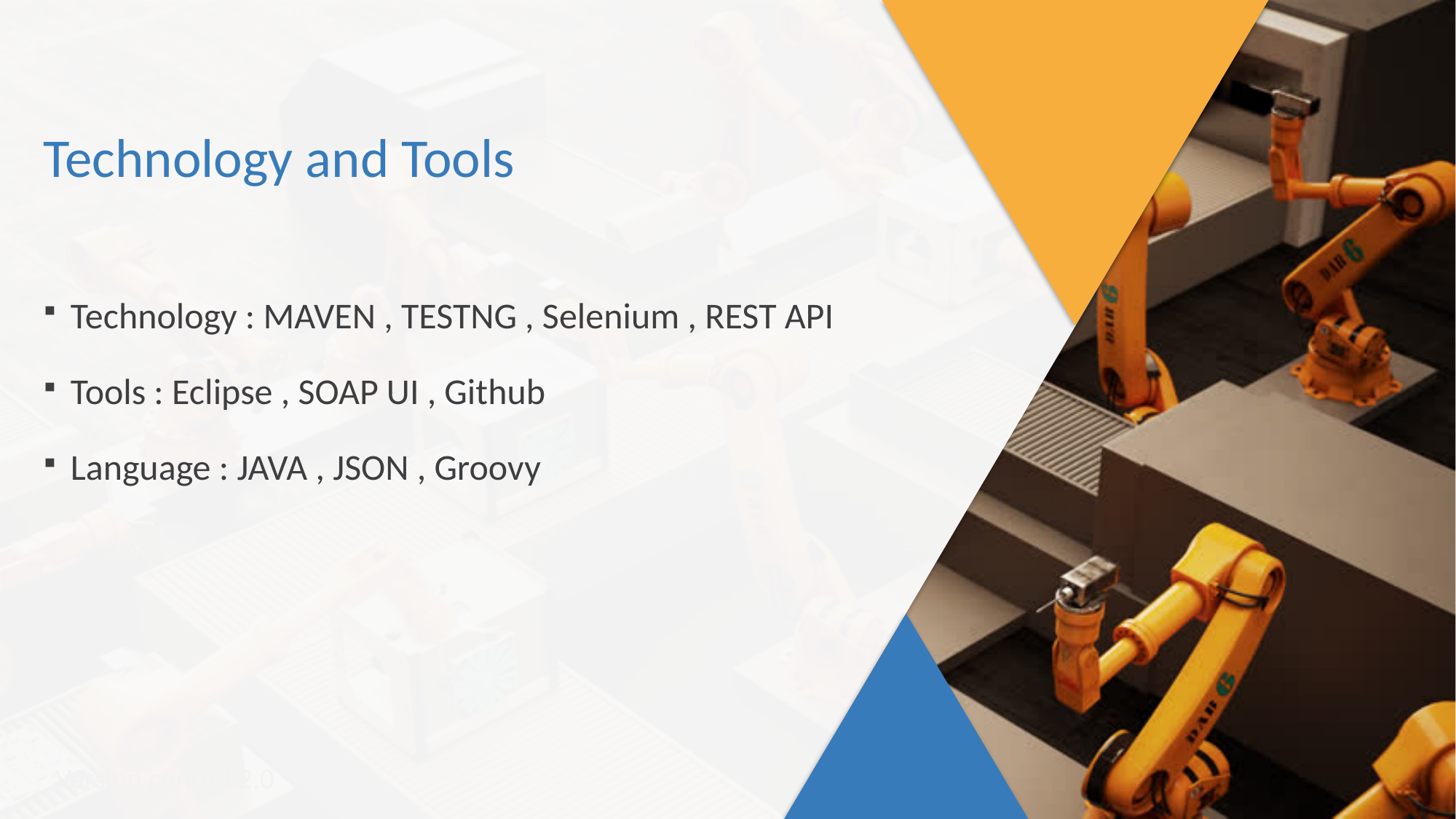

Technology and Tools

Technology : MAVEN , TESTNG , Selenium , REST API
Tools : Eclipse , SOAP UI , Github
Language : JAVA , JSON , Groovy